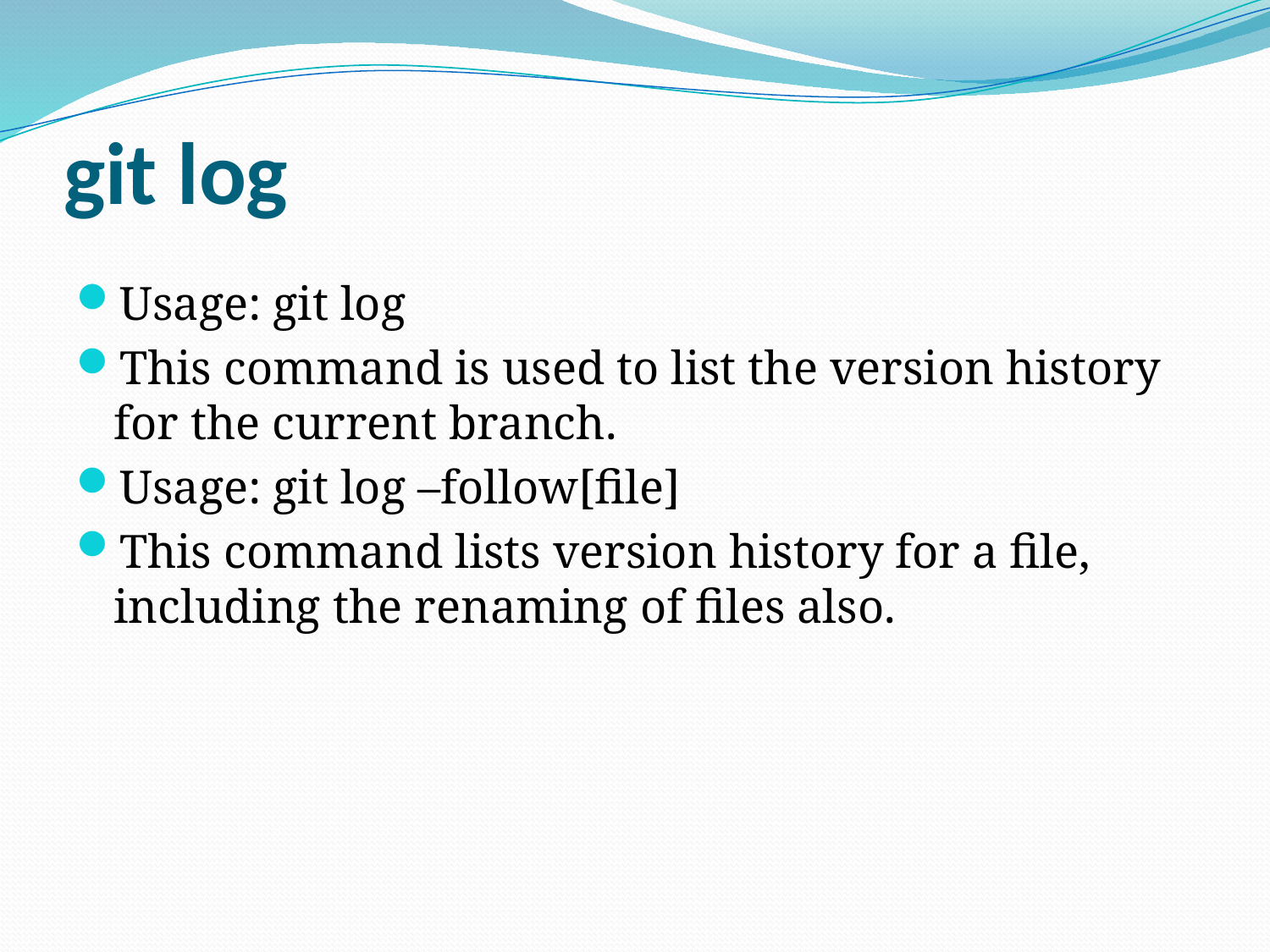

# git log
Usage: git log
This command is used to list the version history for the current branch.
Usage: git log –follow[file]
This command lists version history for a file, including the renaming of files also.